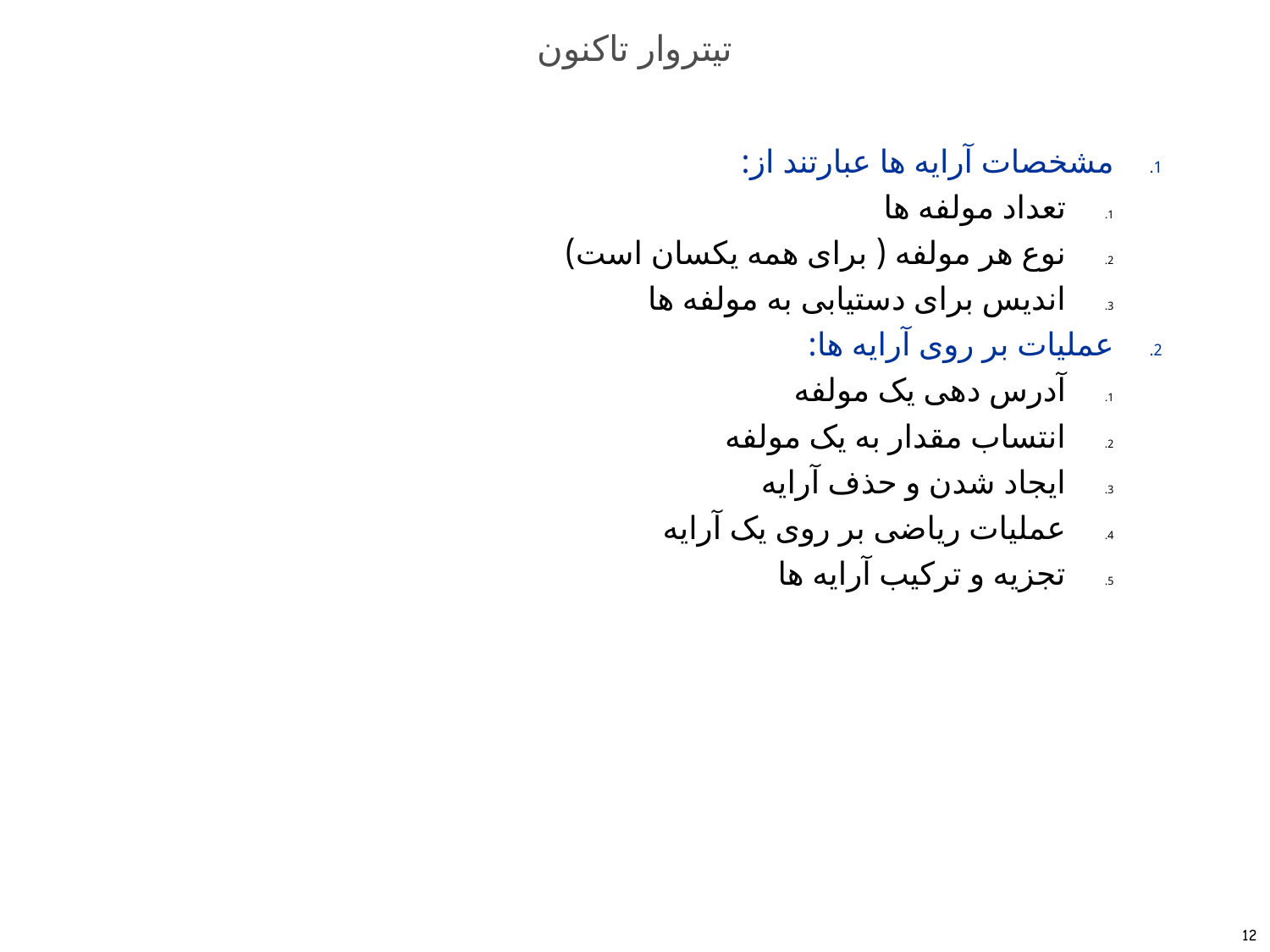

# تیتروار تاکنون
مشخصات آرایه ها عبارتند از:
تعداد مولفه ها
نوع هر مولفه ( برای همه یکسان است)
اندیس برای دستیابی به مولفه ها
عملیات بر روی آرایه ها:
آدرس دهی یک مولفه
انتساب مقدار به یک مولفه
ایجاد شدن و حذف آرایه
عملیات ریاضی بر روی یک آرایه
تجزیه و ترکیب آرایه ها
12